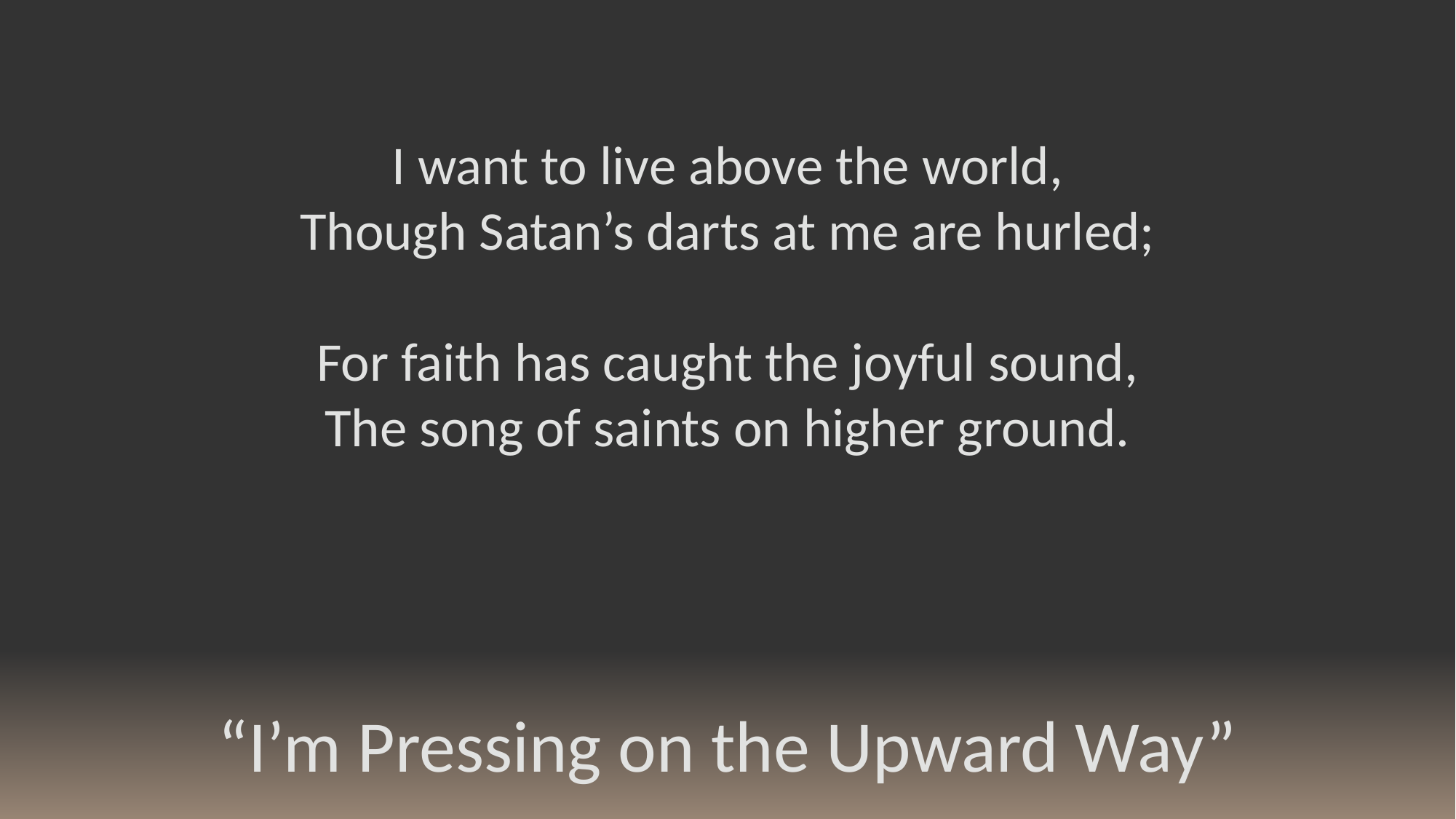

I want to live above the world,
Though Satan’s darts at me are hurled;

For faith has caught the joyful sound,
The song of saints on higher ground.

“I’m Pressing on the Upward Way”